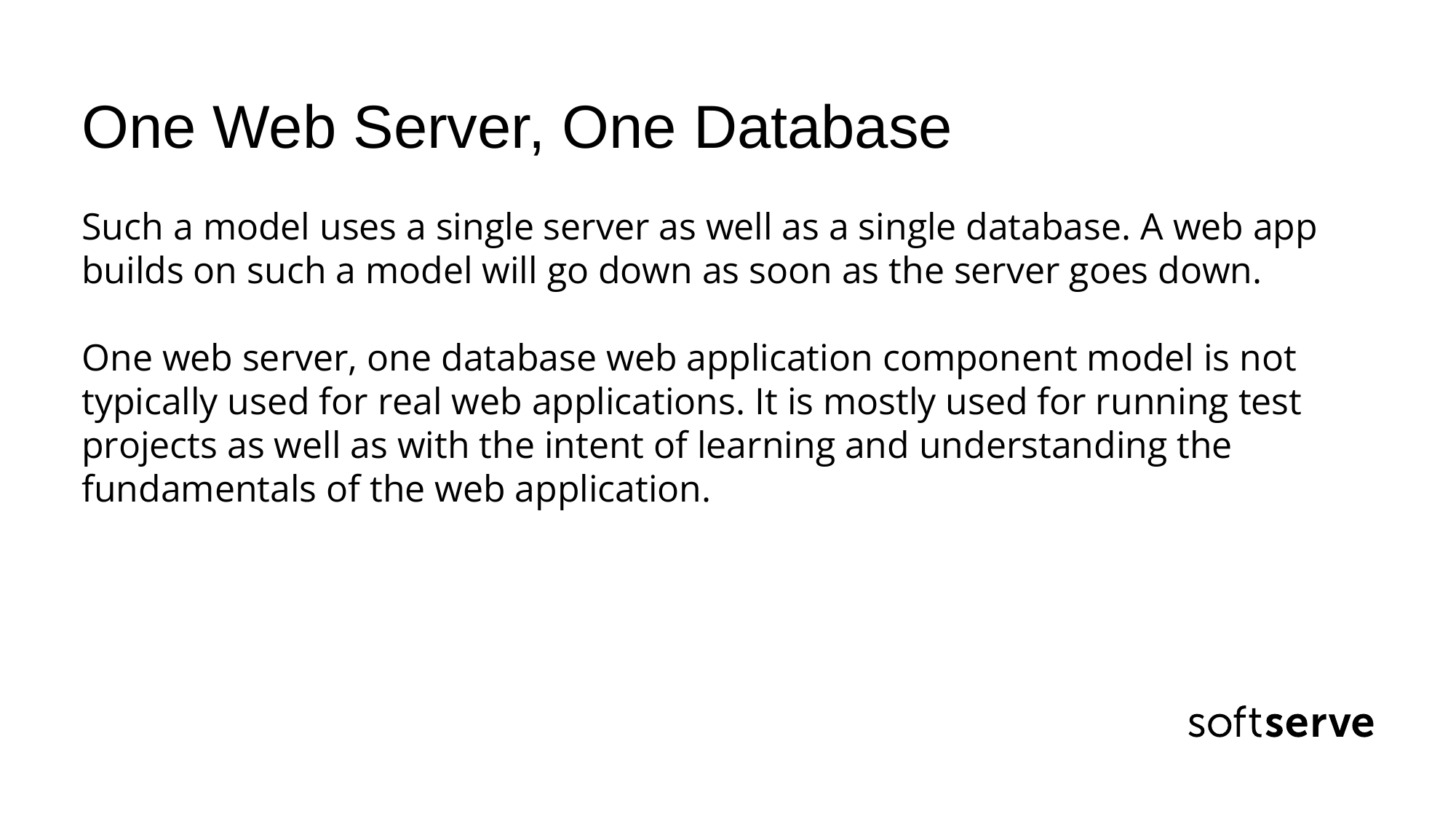

# One Web Server, One Database Such a model uses a single server as well as a single database. A web app builds on such a model will go down as soon as the server goes down. One web server, one database web application component model is not typically used for real web applications. It is mostly used for running test projects as well as with the intent of learning and understanding the fundamentals of the web application.